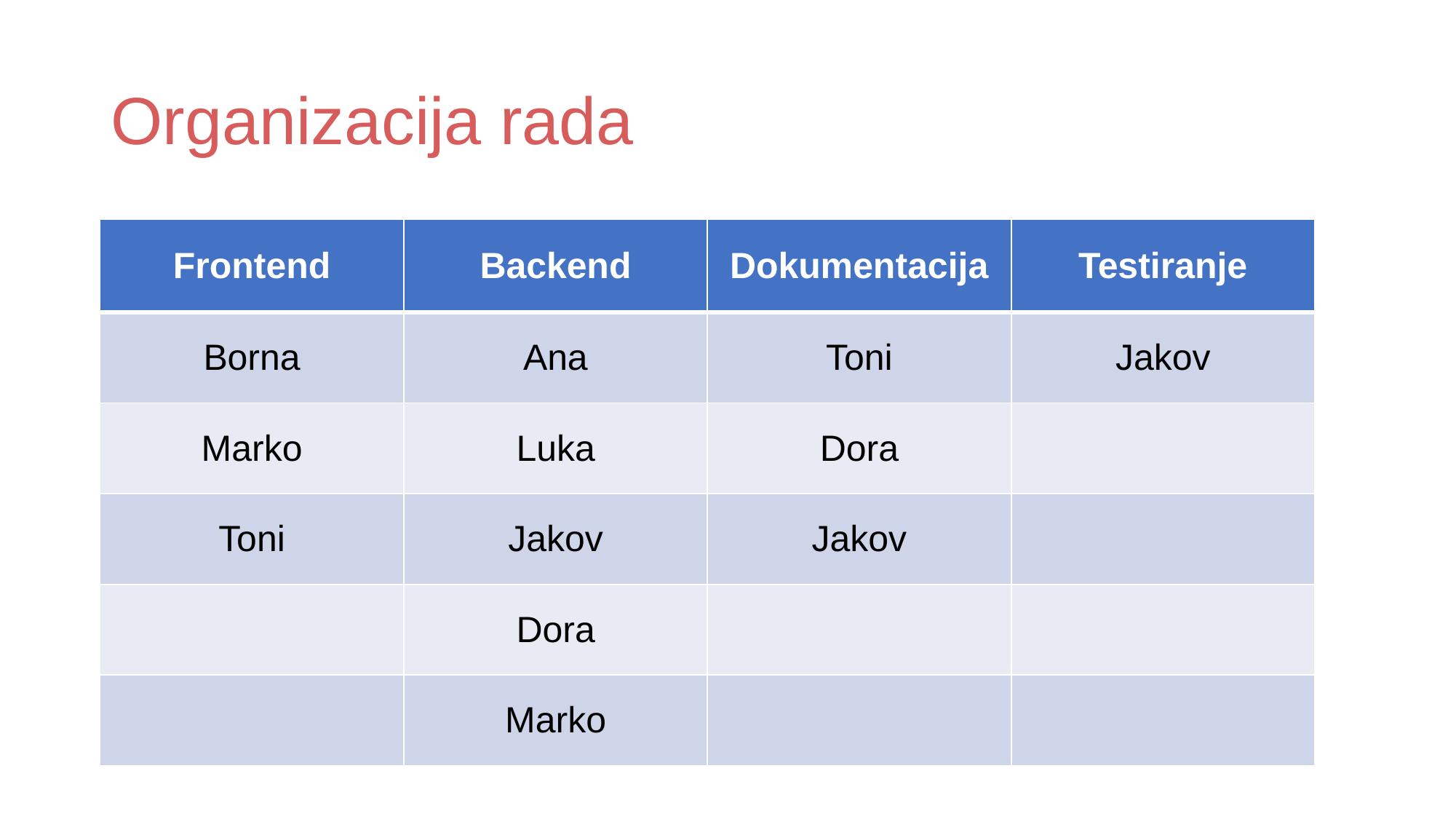

# Organizacija rada
| Frontend | Backend | Dokumentacija | Testiranje |
| --- | --- | --- | --- |
| Borna | Ana | Toni | Jakov |
| Marko | Luka | Dora |  |
| Toni | Jakov | Jakov |  |
|  | Dora |  |  |
|  | Marko |  |  |